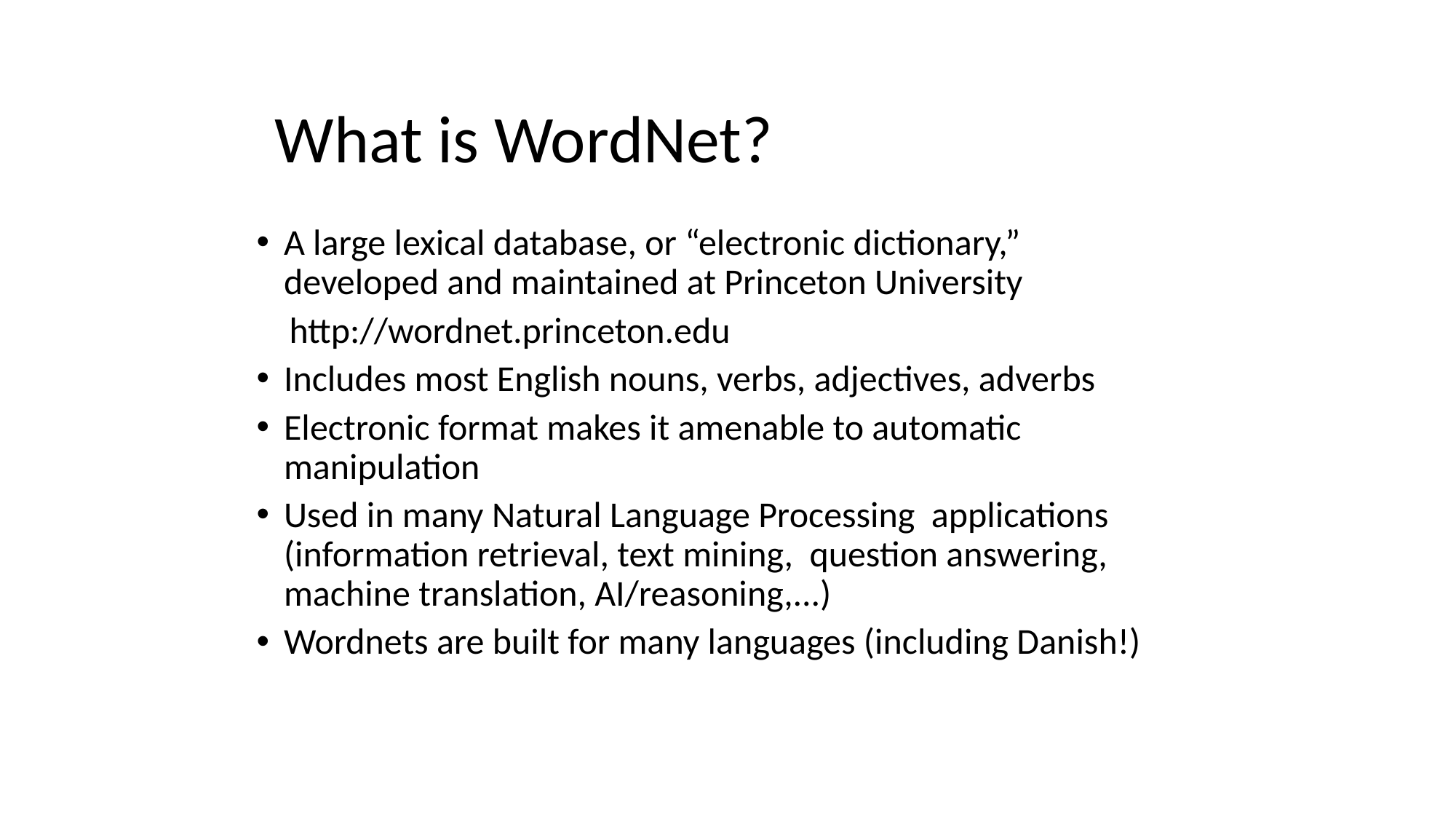

# What is WordNet?
A large lexical database, or “electronic dictionary,” developed and maintained at Princeton University
    http://wordnet.princeton.edu
Includes most English nouns, verbs, adjectives, adverbs
Electronic format makes it amenable to automatic manipulation
Used in many Natural Language Processing  applications (information retrieval, text mining,  question answering, machine translation, AI/reasoning,...)‏
Wordnets are built for many languages (including Danish!)‏